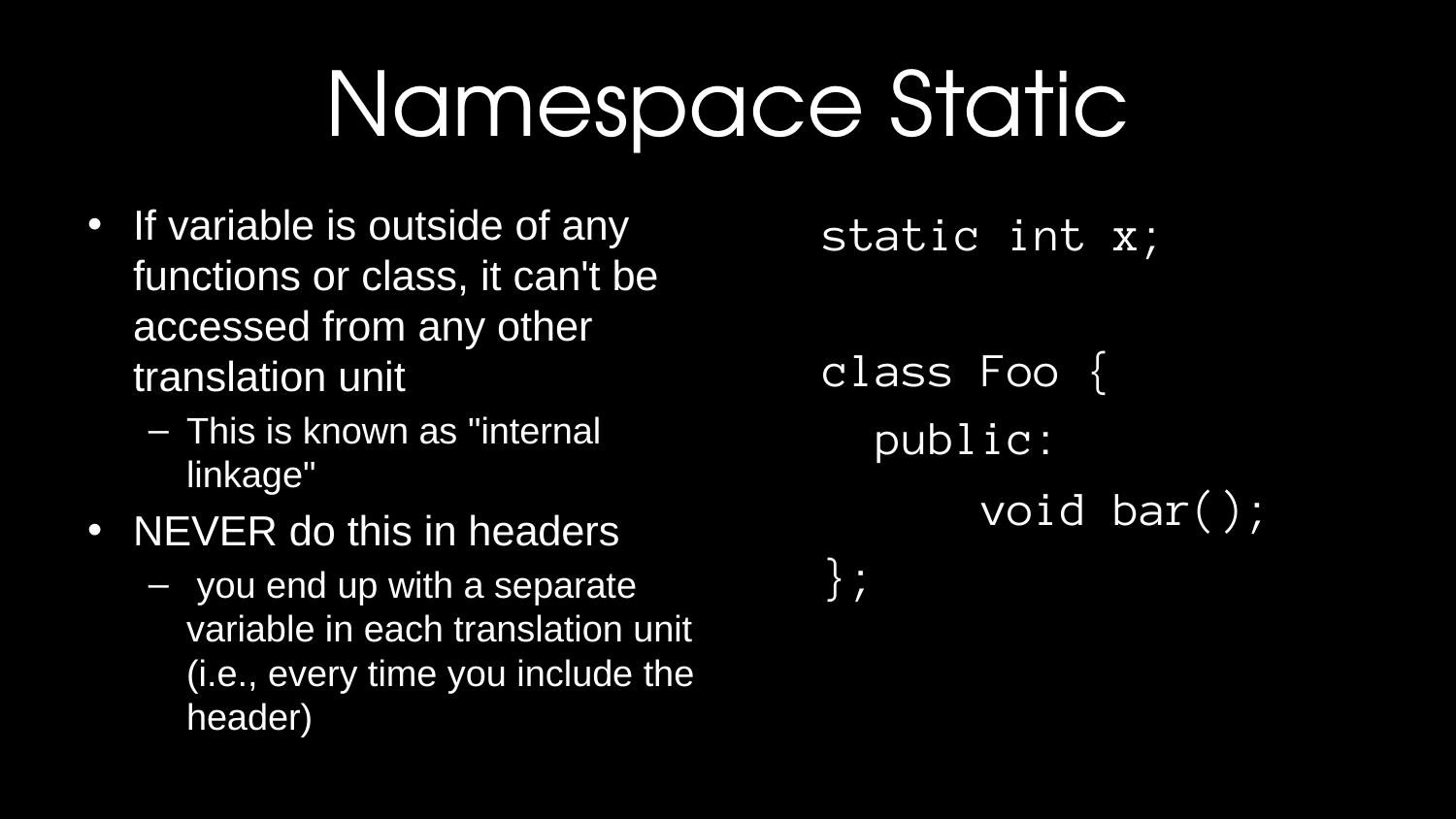

# Namespace Static
If variable is outside of any functions or class, it can't be accessed from any other translation unit
This is known as "internal linkage"
NEVER do this in headers
 you end up with a separate variable in each translation unit (i.e., every time you include the header)

static int x;

class Foo {
  public:
      void bar();
};